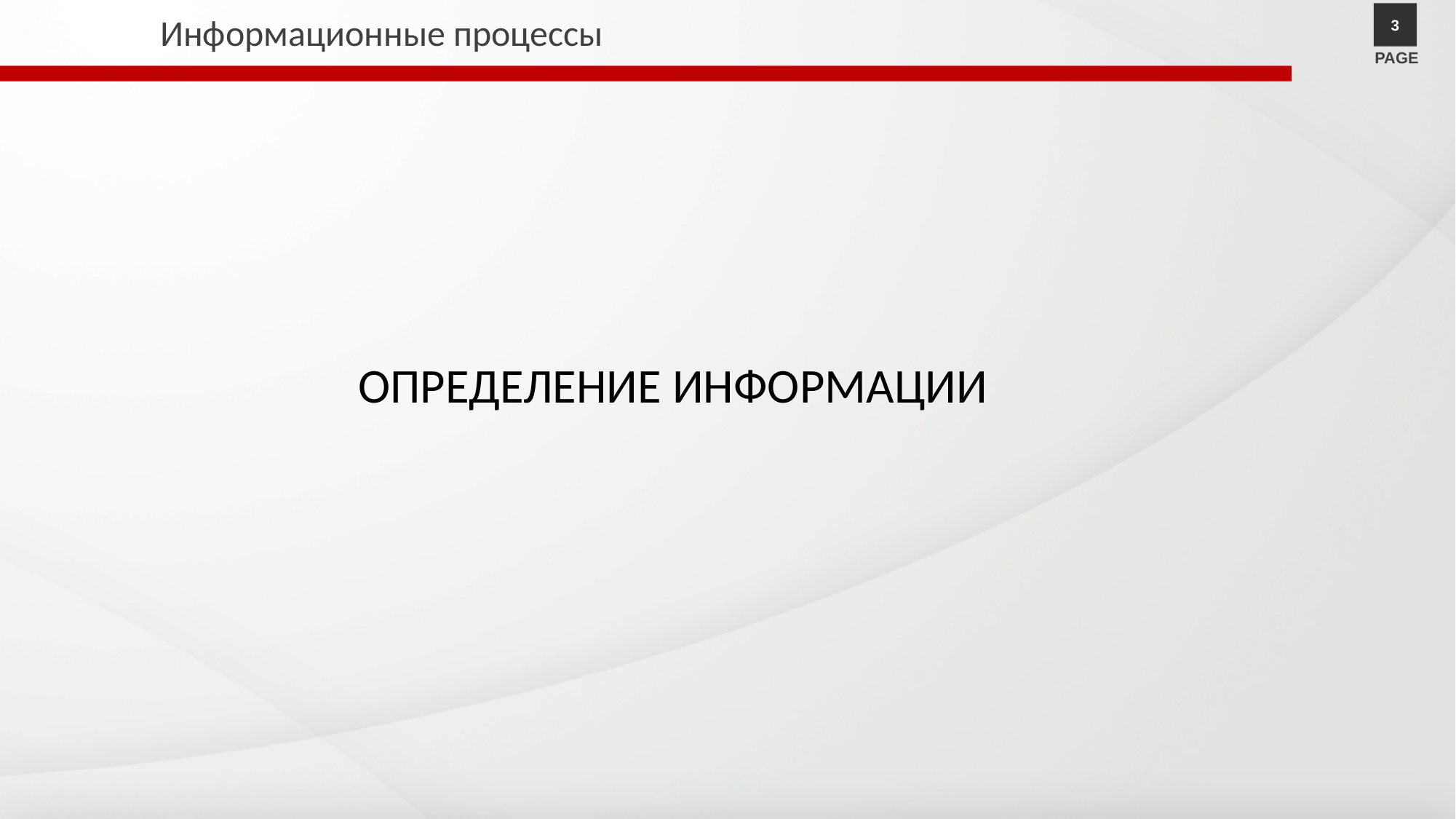

# Информационные процессы
3
PAGE

 ОПРЕДЕЛЕНИЕ ИНФОРМАЦИИ